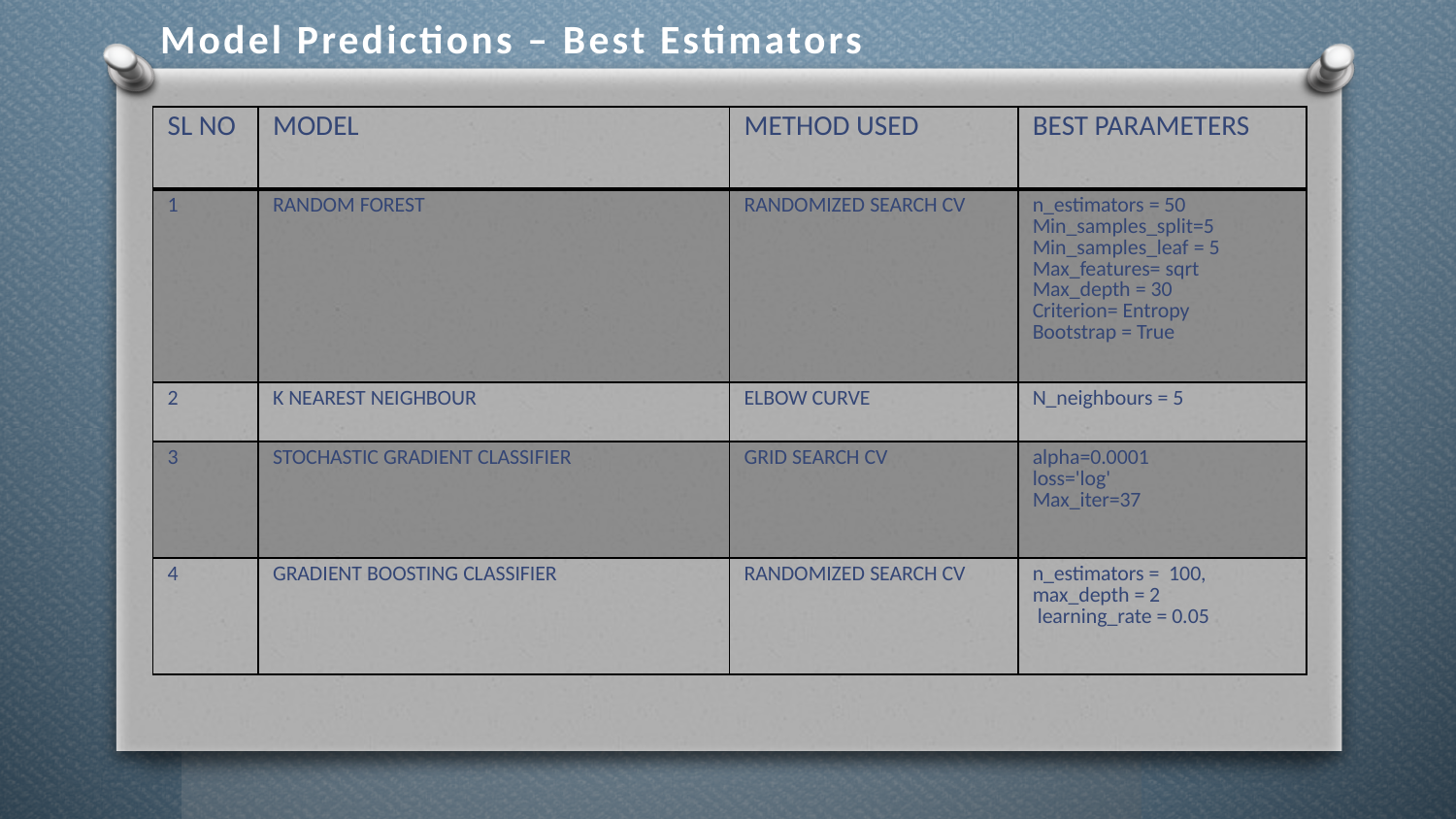

Model Predictions – Best Estimators
| SL NO | MODEL | METHOD USED | BEST PARAMETERS |
| --- | --- | --- | --- |
| 1 | RANDOM FOREST | RANDOMIZED SEARCH CV | n\_estimators = 50 Min\_samples\_split=5 Min\_samples\_leaf = 5 Max\_features= sqrt Max\_depth = 30 Criterion= Entropy Bootstrap = True |
| 2 | K NEAREST NEIGHBOUR | ELBOW CURVE | N\_neighbours = 5 |
| 3 | STOCHASTIC GRADIENT CLASSIFIER | GRID SEARCH CV | alpha=0.0001 loss='log' Max\_iter=37 |
| 4 | GRADIENT BOOSTING CLASSIFIER | RANDOMIZED SEARCH CV | n\_estimators =  100, max\_depth = 2  learning\_rate = 0.05 |